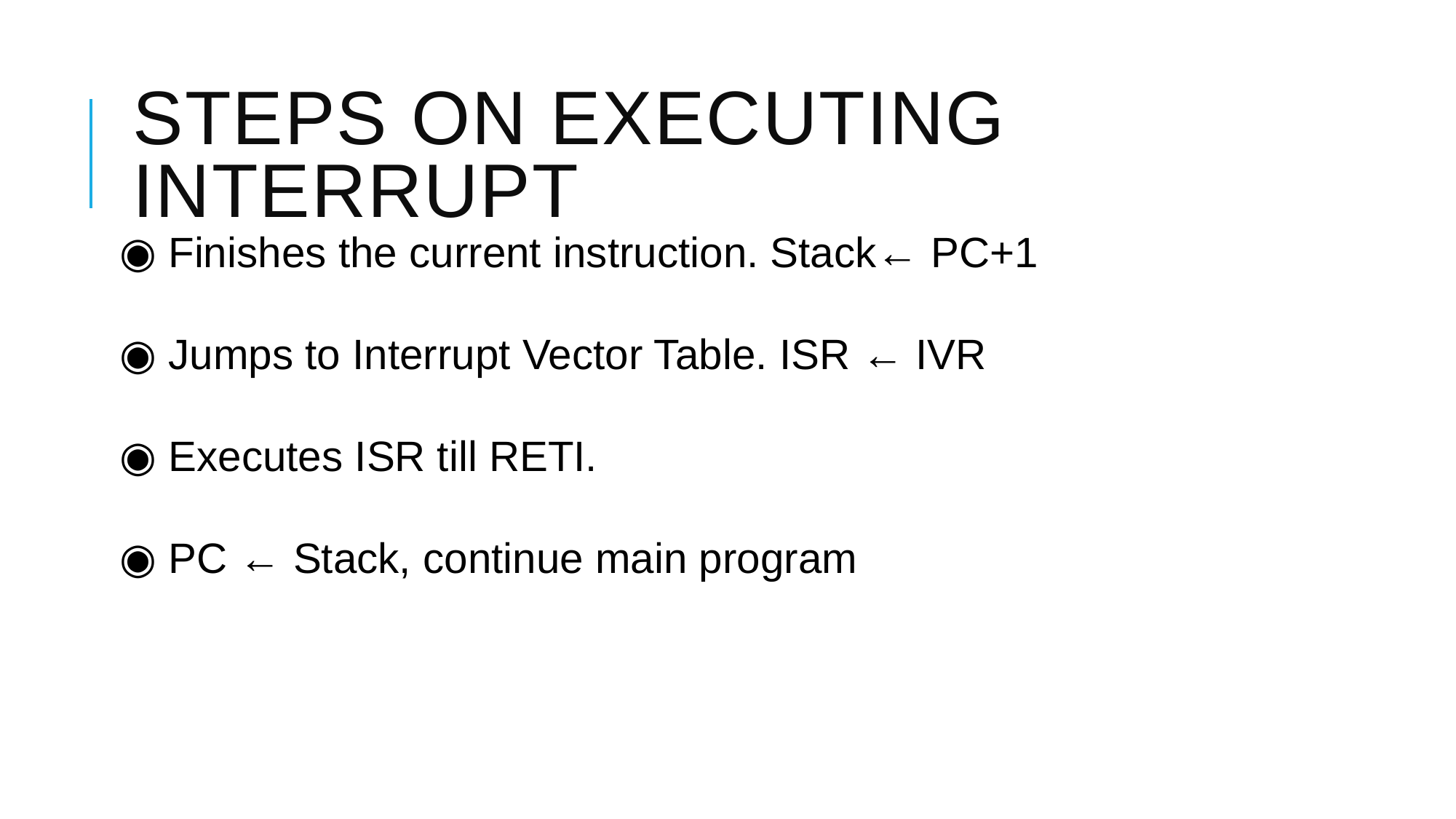

# Steps on Executing Interrupt
◉ Finishes the current instruction. Stack← PC+1

◉ Jumps to Interrupt Vector Table. ISR ← IVR

◉ Executes ISR till RETI.

◉ PC ← Stack, continue main program